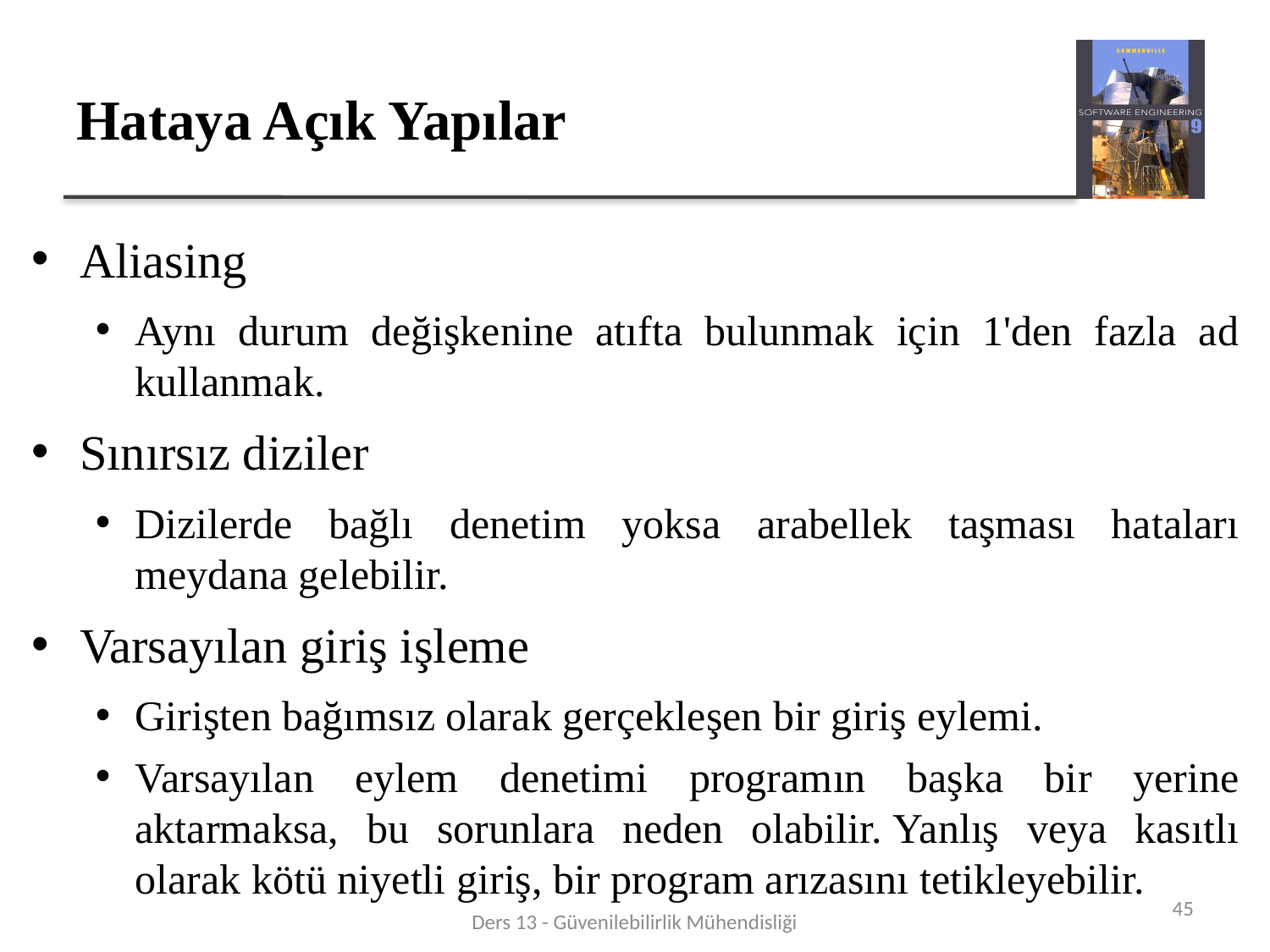

# Hataya Açık Yapılar
Aliasing
Aynı durum değişkenine atıfta bulunmak için 1'den fazla ad kullanmak.
Sınırsız diziler
Dizilerde bağlı denetim yoksa arabellek taşması hataları meydana gelebilir.
Varsayılan giriş işleme
Girişten bağımsız olarak gerçekleşen bir giriş eylemi.
Varsayılan eylem denetimi programın başka bir yerine aktarmaksa, bu sorunlara neden olabilir. Yanlış veya kasıtlı olarak kötü niyetli giriş, bir program arızasını tetikleyebilir.
45
Ders 13 - Güvenilebilirlik Mühendisliği